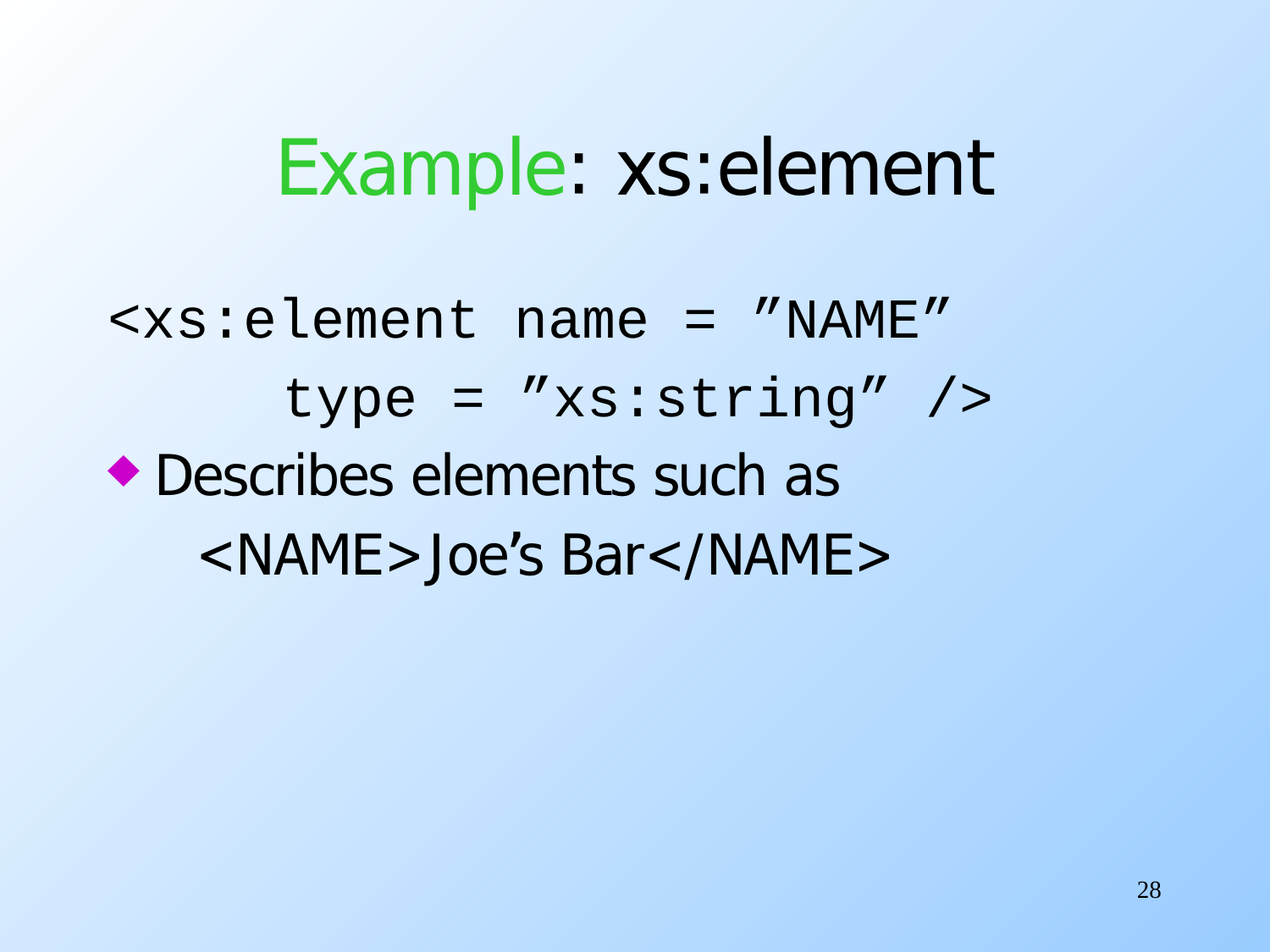

# Example: xs:element
<xs:element name = ”NAME”
		type = ”xs:string” />
Describes elements such as
     <NAME>Joe’s Bar</NAME>
28